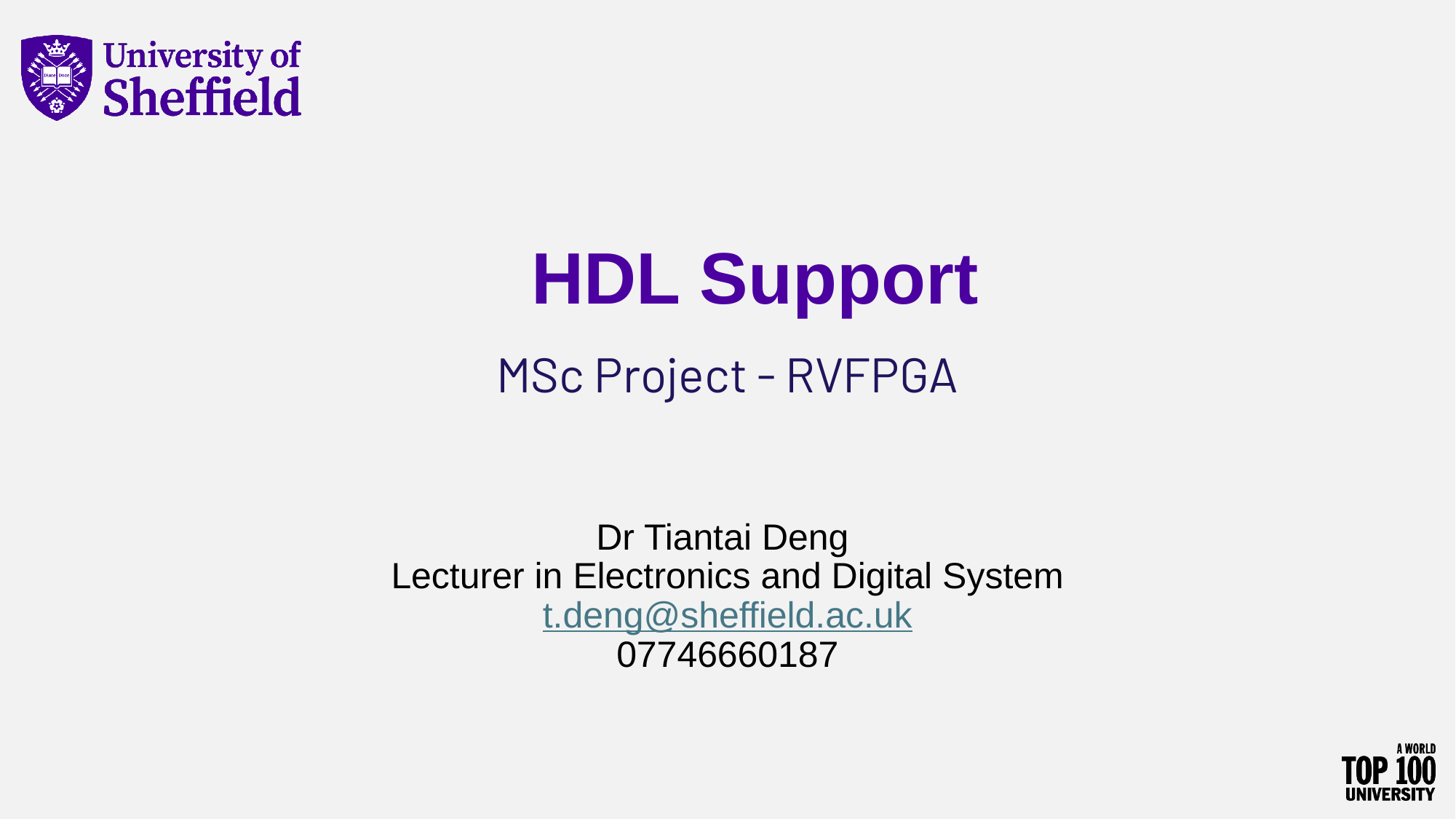

# HDL Support
MSc Project - RVFPGA
Dr Tiantai Deng
Lecturer in Electronics and Digital System
t.deng@sheffield.ac.uk
07746660187